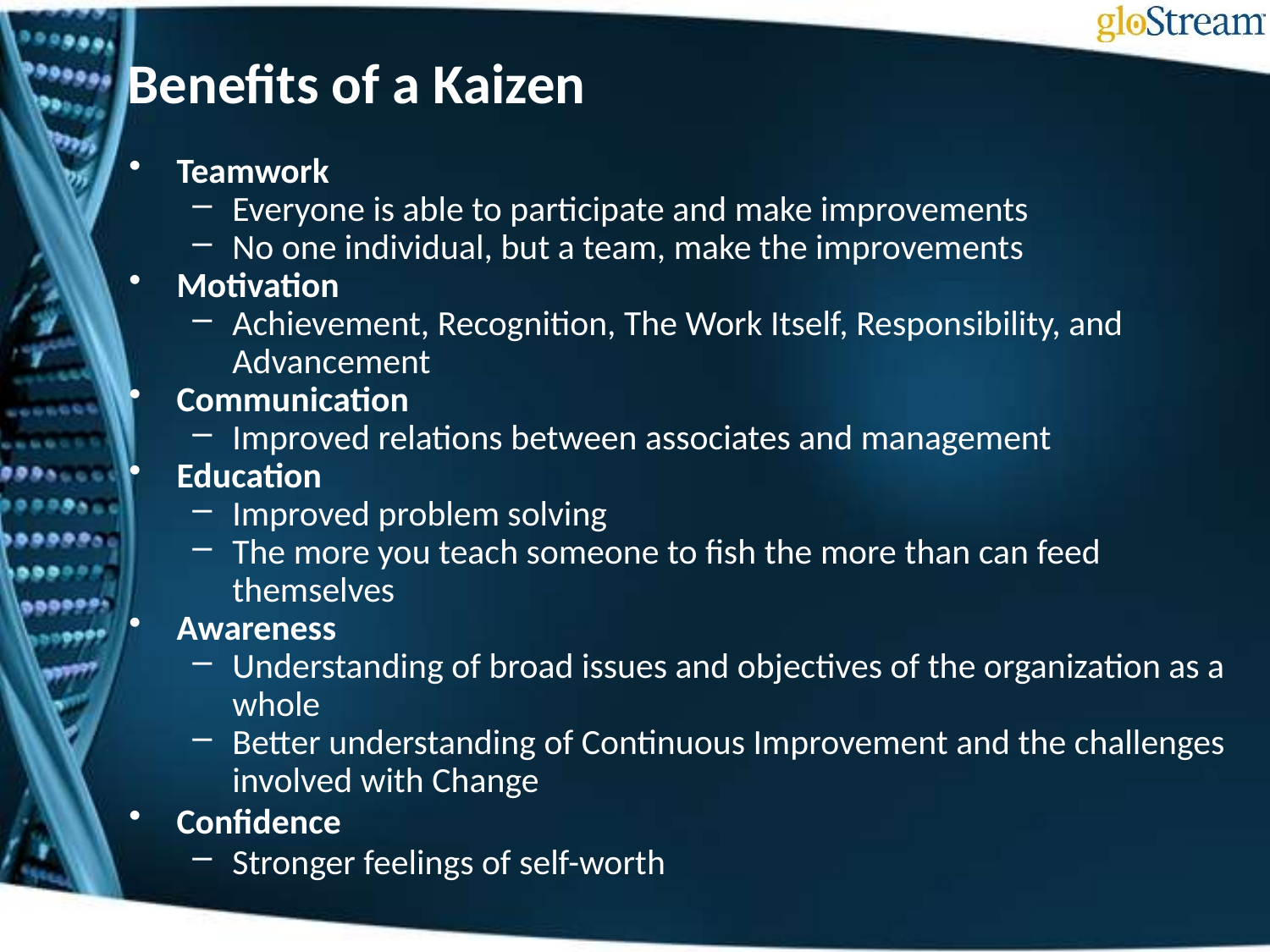

# Benefits of a Kaizen
Teamwork
Everyone is able to participate and make improvements
No one individual, but a team, make the improvements
Motivation
Achievement, Recognition, The Work Itself, Responsibility, and Advancement
Communication
Improved relations between associates and management
Education
Improved problem solving
The more you teach someone to fish the more than can feed themselves
Awareness
Understanding of broad issues and objectives of the organization as a whole
Better understanding of Continuous Improvement and the challenges involved with Change
Confidence
Stronger feelings of self-worth